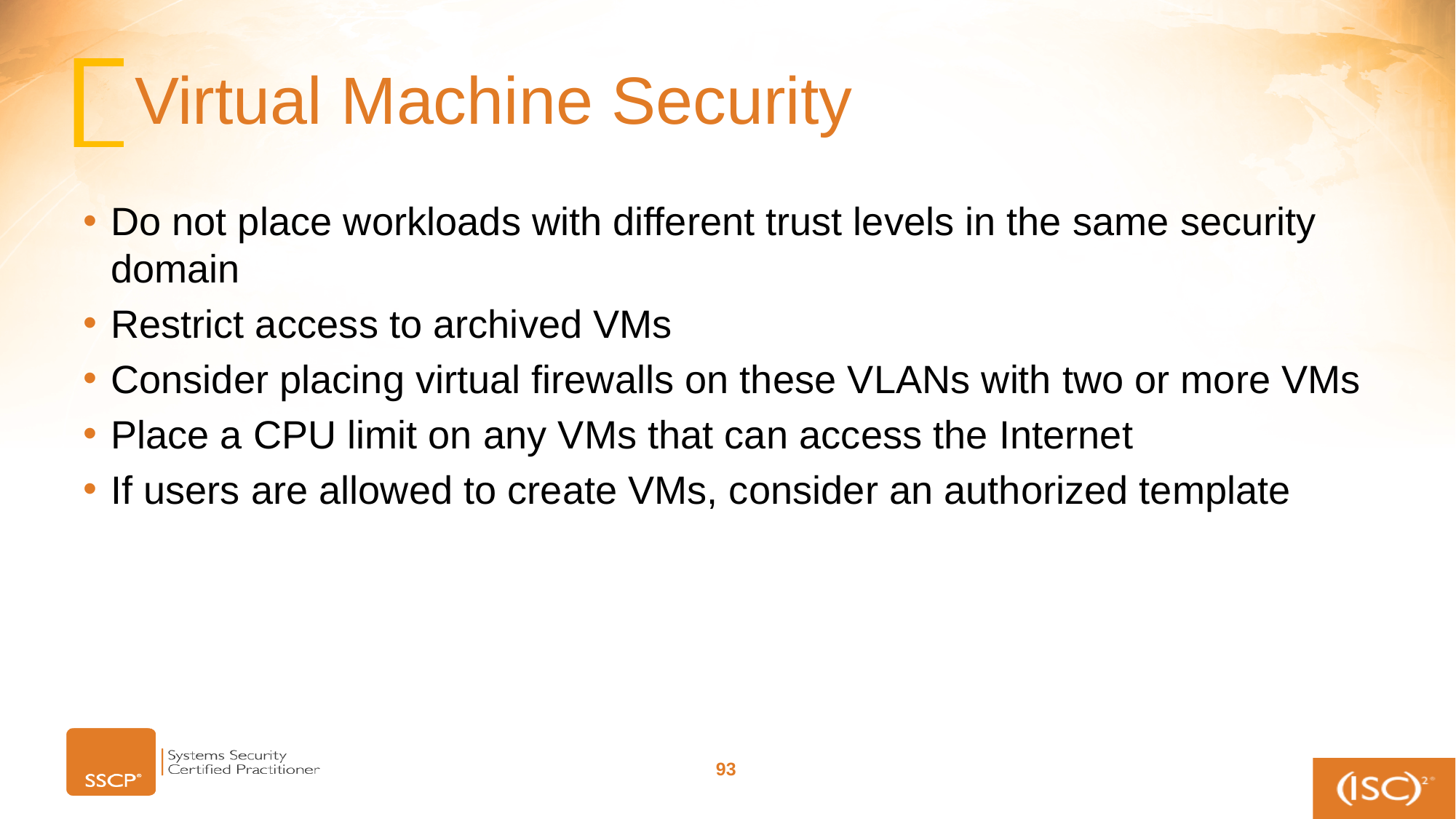

# Virtual Machine Security
Do not place workloads with different trust levels in the same security domain
Restrict access to archived VMs
Consider placing virtual firewalls on these VLANs with two or more VMs
Place a CPU limit on any VMs that can access the Internet
If users are allowed to create VMs, consider an authorized template